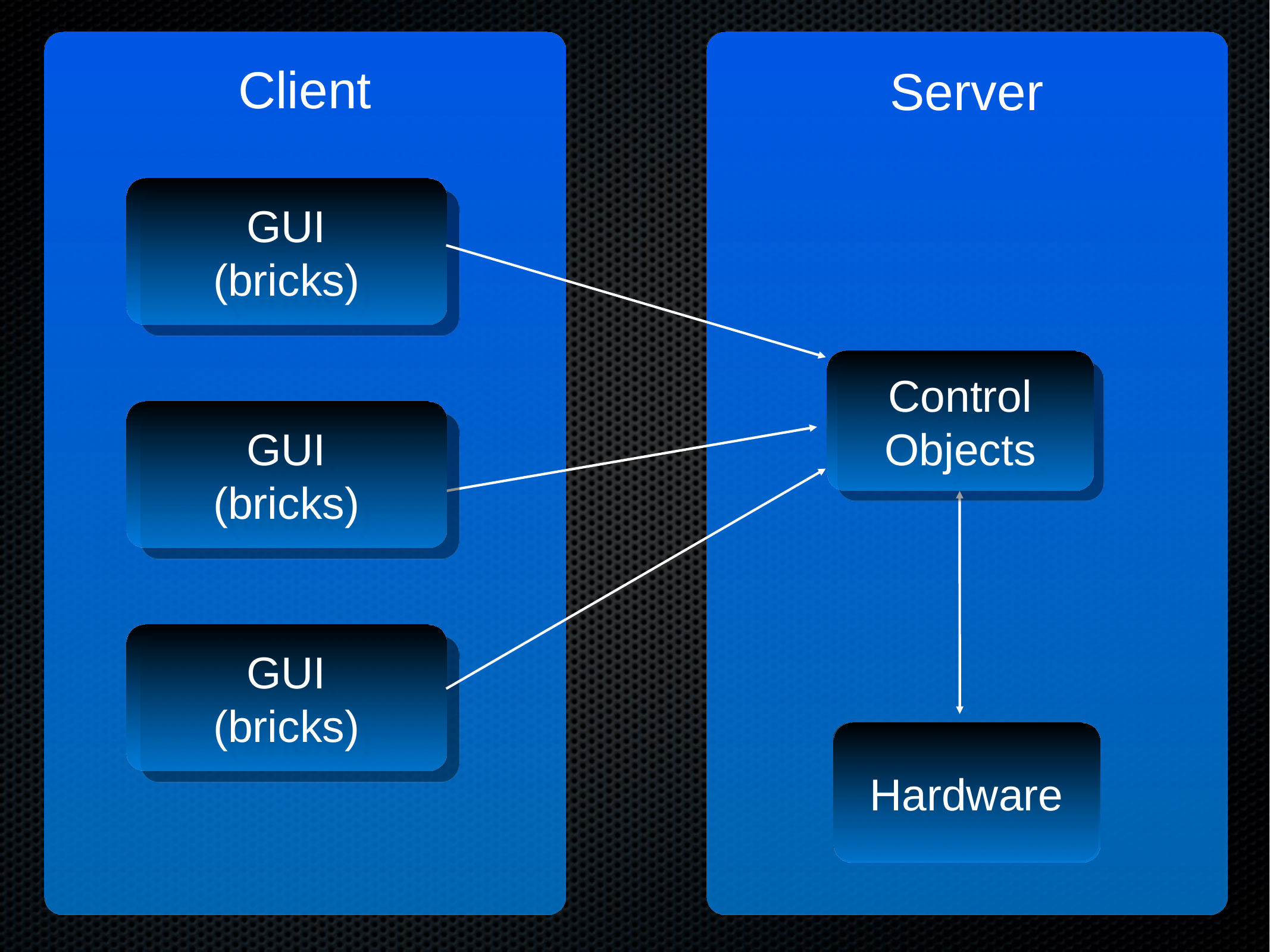

Client

Server
GUI
(bricks)

Control
Objects
GUI
(bricks)

GUI
(bricks)
Hardware